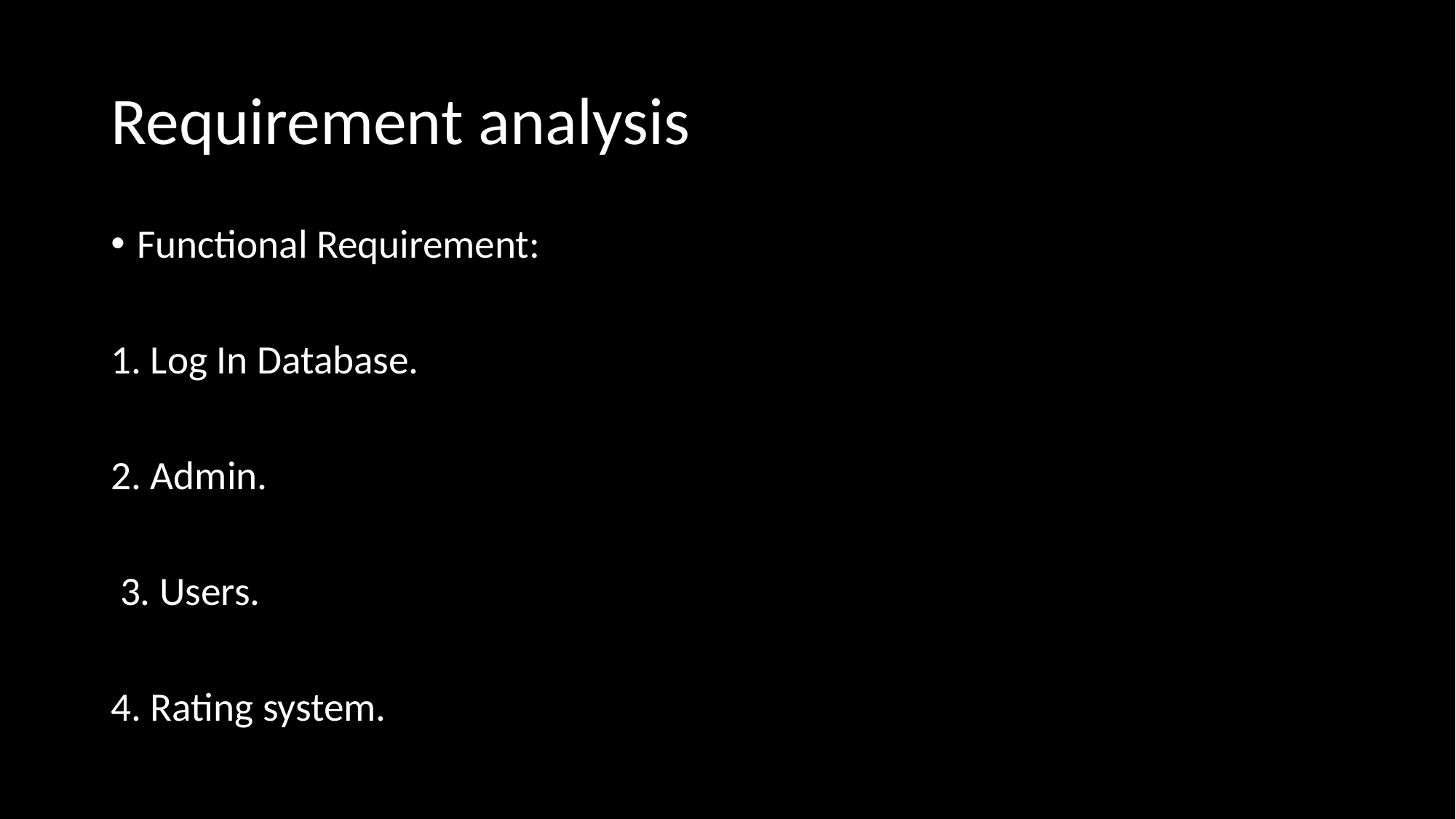

# Requirement analysis
Functional Requirement:

1. Log In Database.

2. Admin.

 3. Users.

4. Rating system.